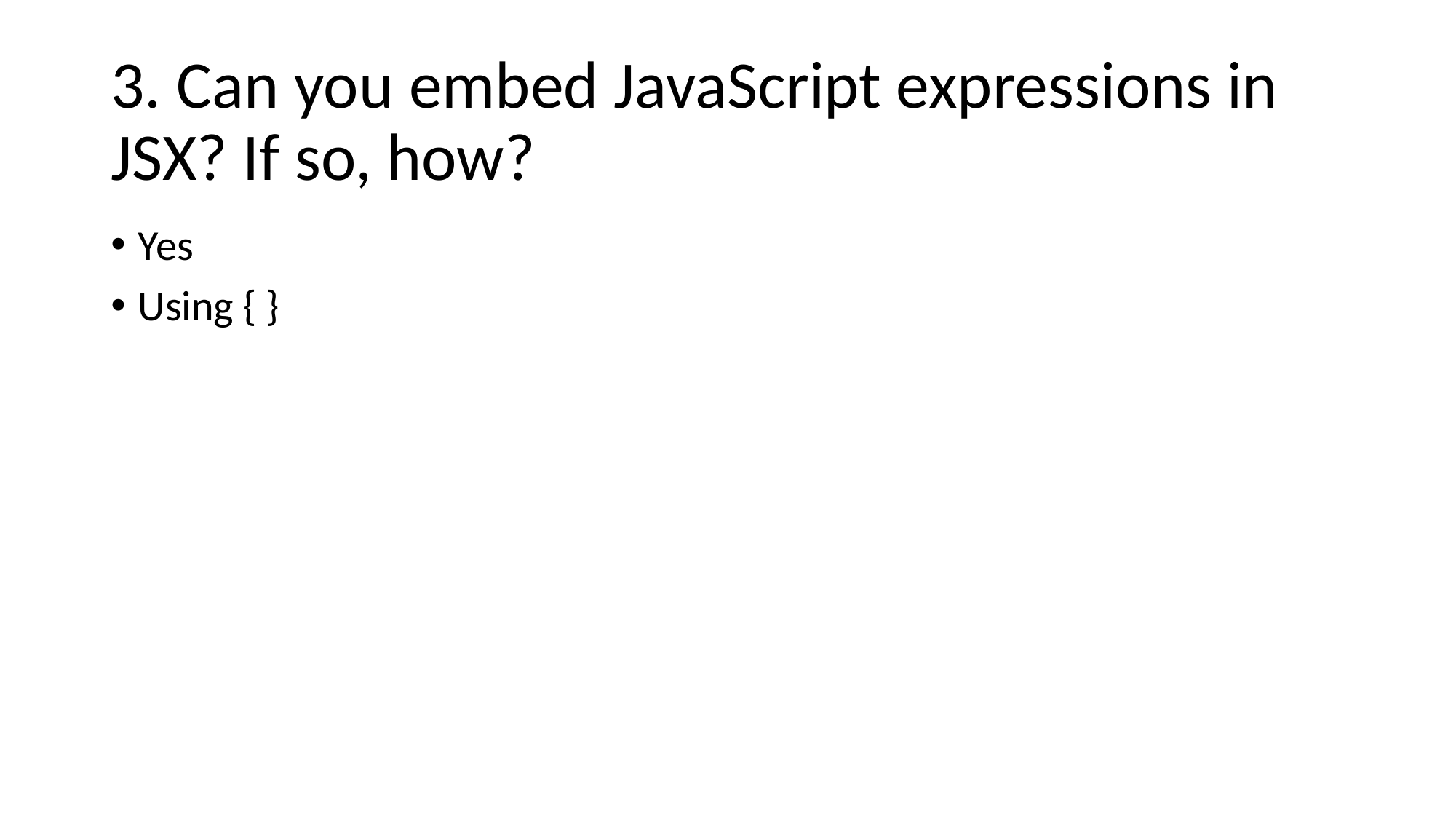

# 3. Can you embed JavaScript expressions in JSX? If so, how?
Yes
Using { }